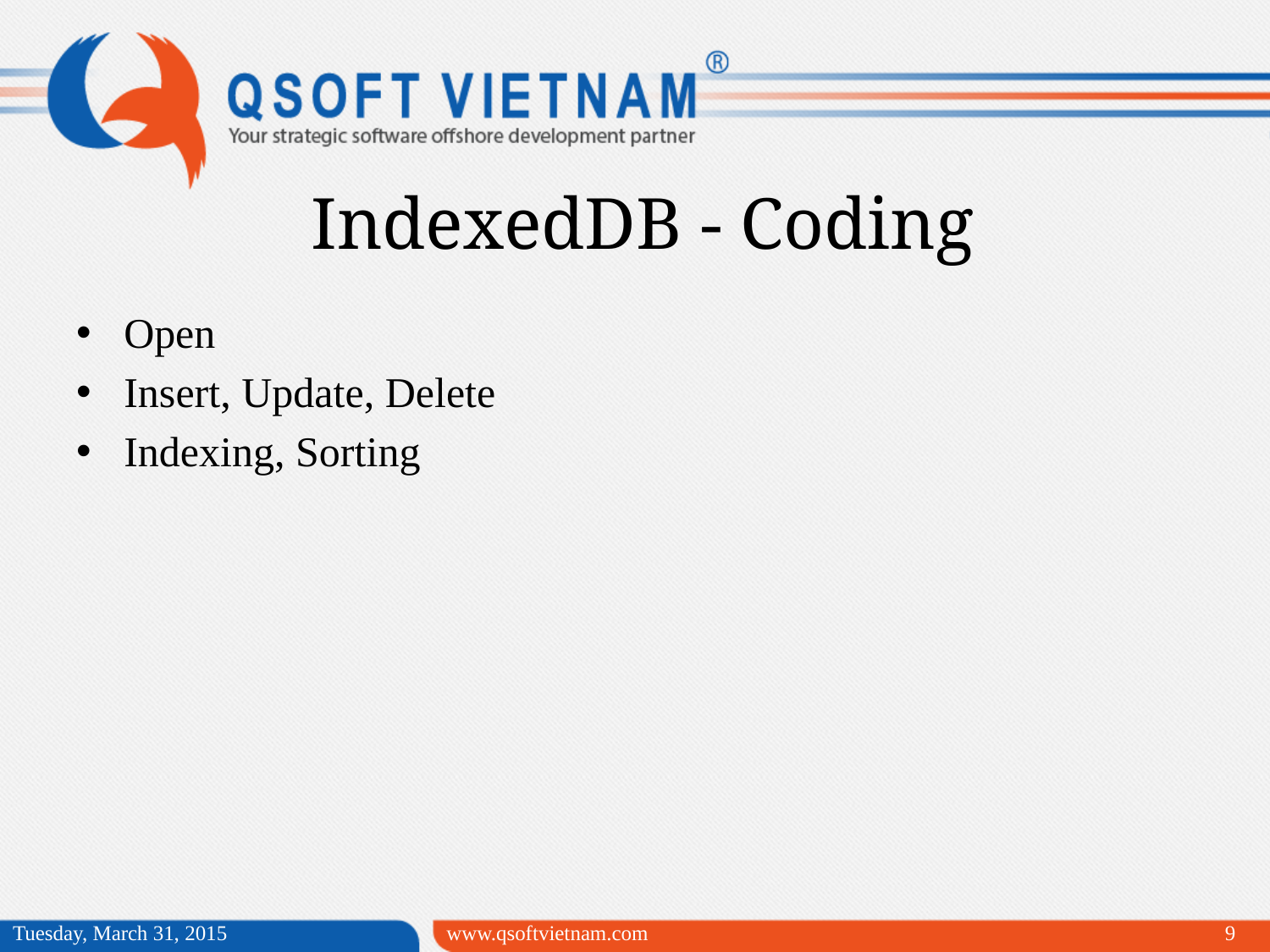

IndexedDB - Coding
Open
Insert, Update, Delete
Indexing, Sorting

Tuesday, March 31, 2015
www.qsoftvietnam.com
9